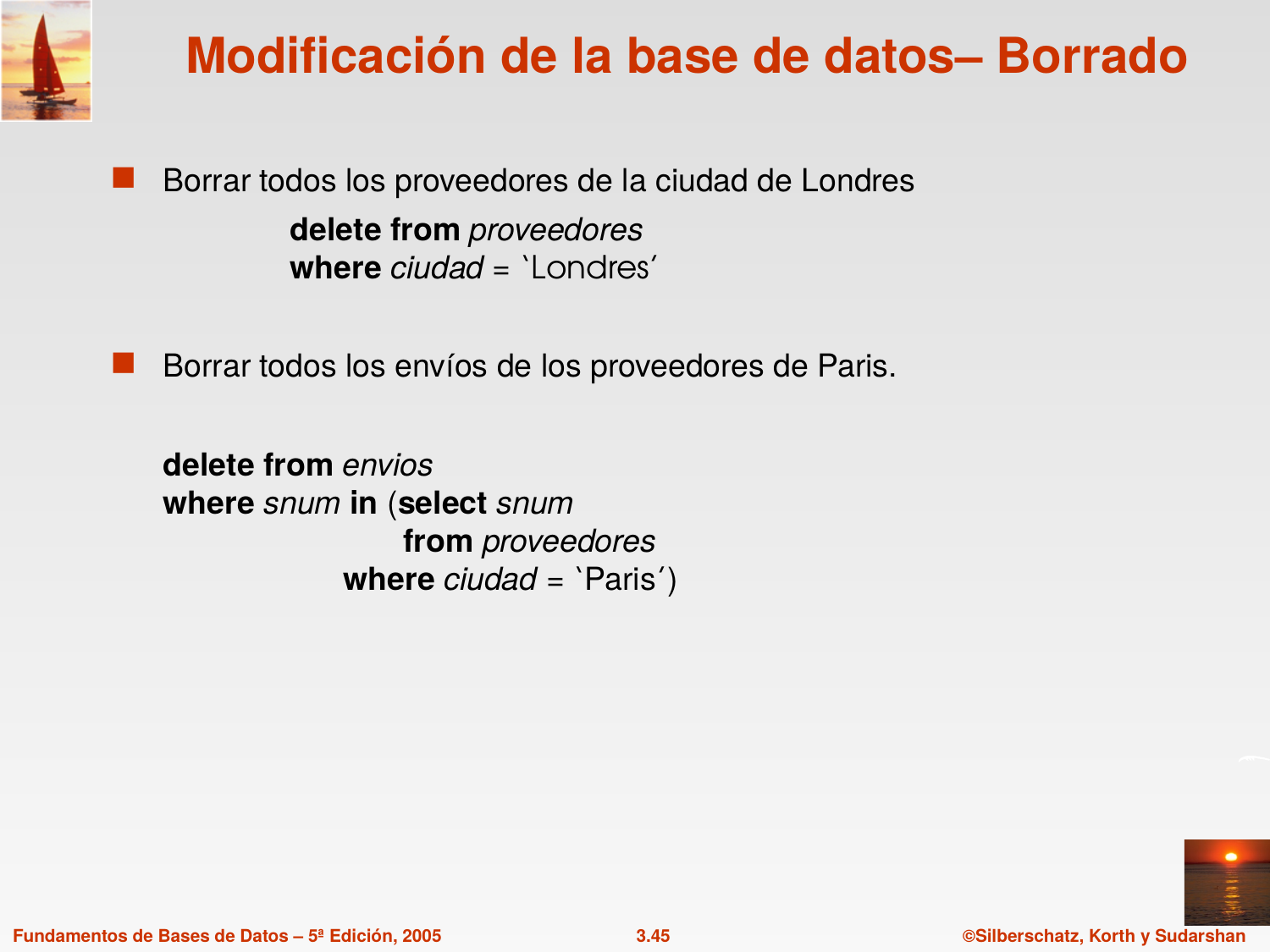

# Modificación de la base de datos– Borrado
Borrar todos los proveedores de la ciudad de Londres
		delete from proveedores
	where ciudad = ‘Londres’

Borrar todos los envíos de los proveedores de Paris.

	delete from envios
where snum in (select snum
                           from proveedores
	      where ciudad = ‘Paris’)